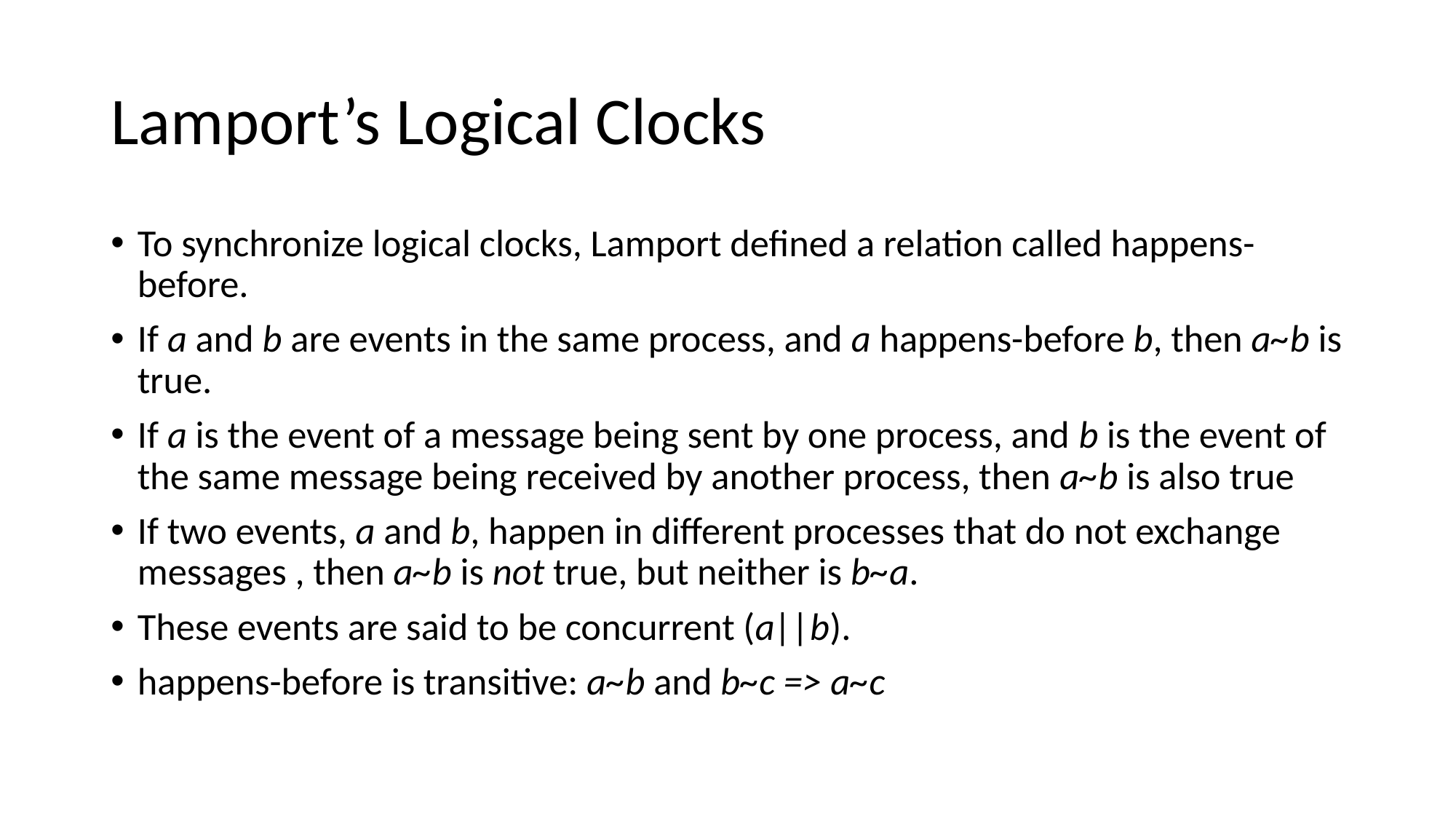

# Lamport’s Logical Clocks
To synchronize logical clocks, Lamport defined a relation called happens-before.
If a and b are events in the same process, and a happens-before b, then a~b is true.
If a is the event of a message being sent by one process, and b is the event of the same message being received by another process, then a~b is also true
If two events, a and b, happen in different processes that do not exchange messages , then a~b is not true, but neither is b~a.
These events are said to be concurrent (a||b).
happens-before is transitive: a~b and b~c => a~c